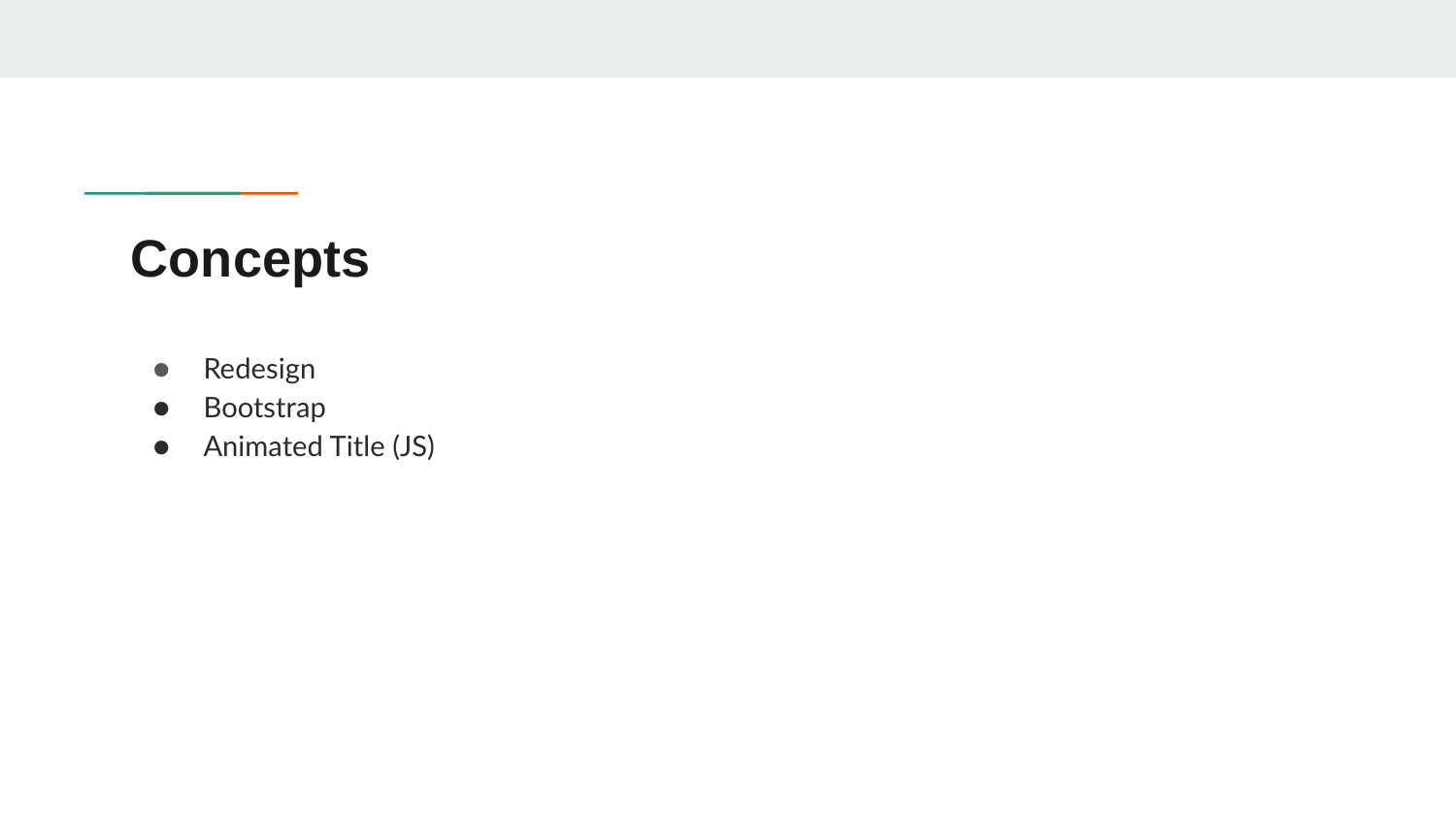

# Concepts
Redesign
Bootstrap
Animated Title (JS)